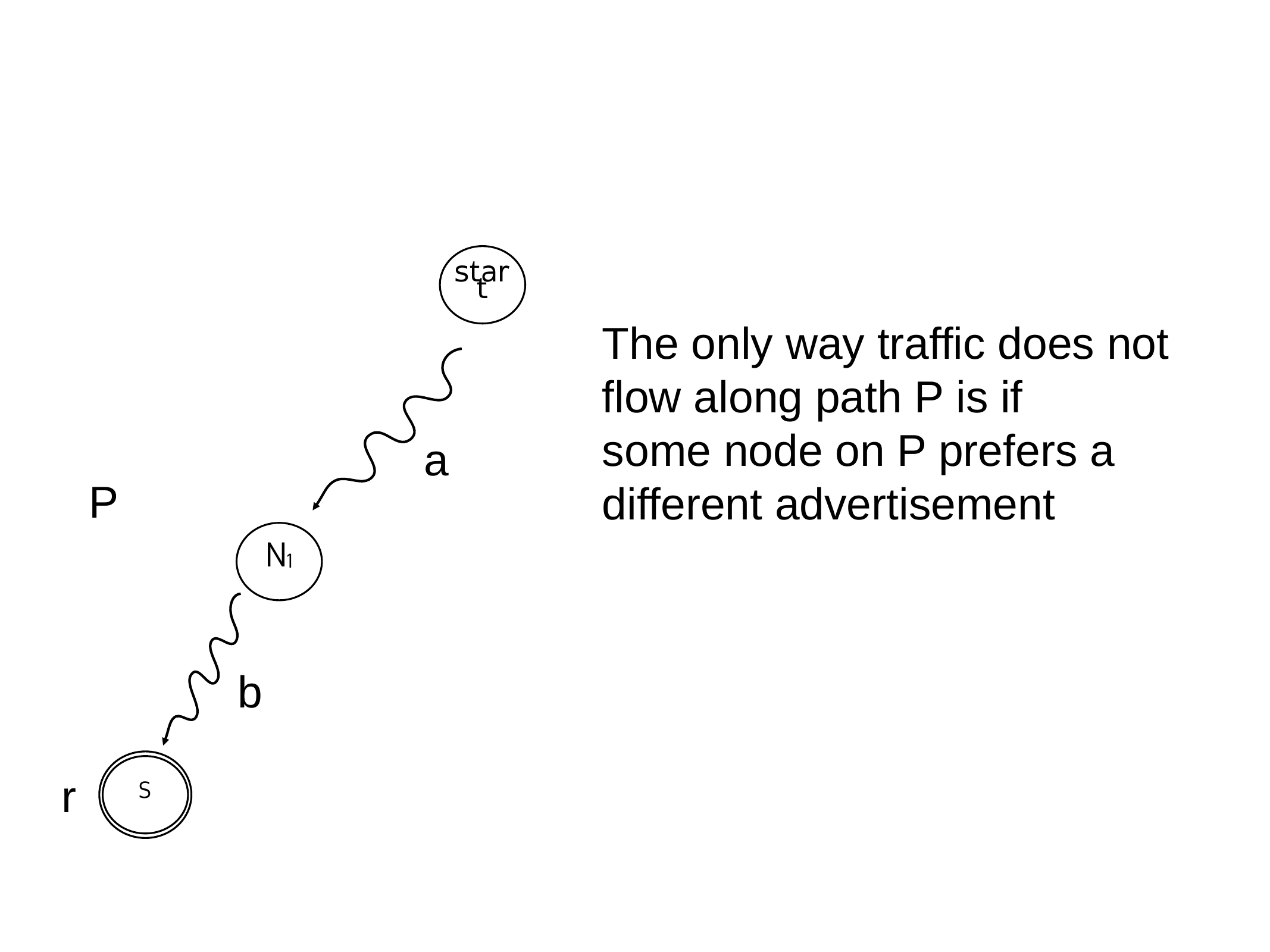

start
The only way traffic does not
flow along path P is if
some node on P prefers a
different advertisement

a
P
N1

b

S
r